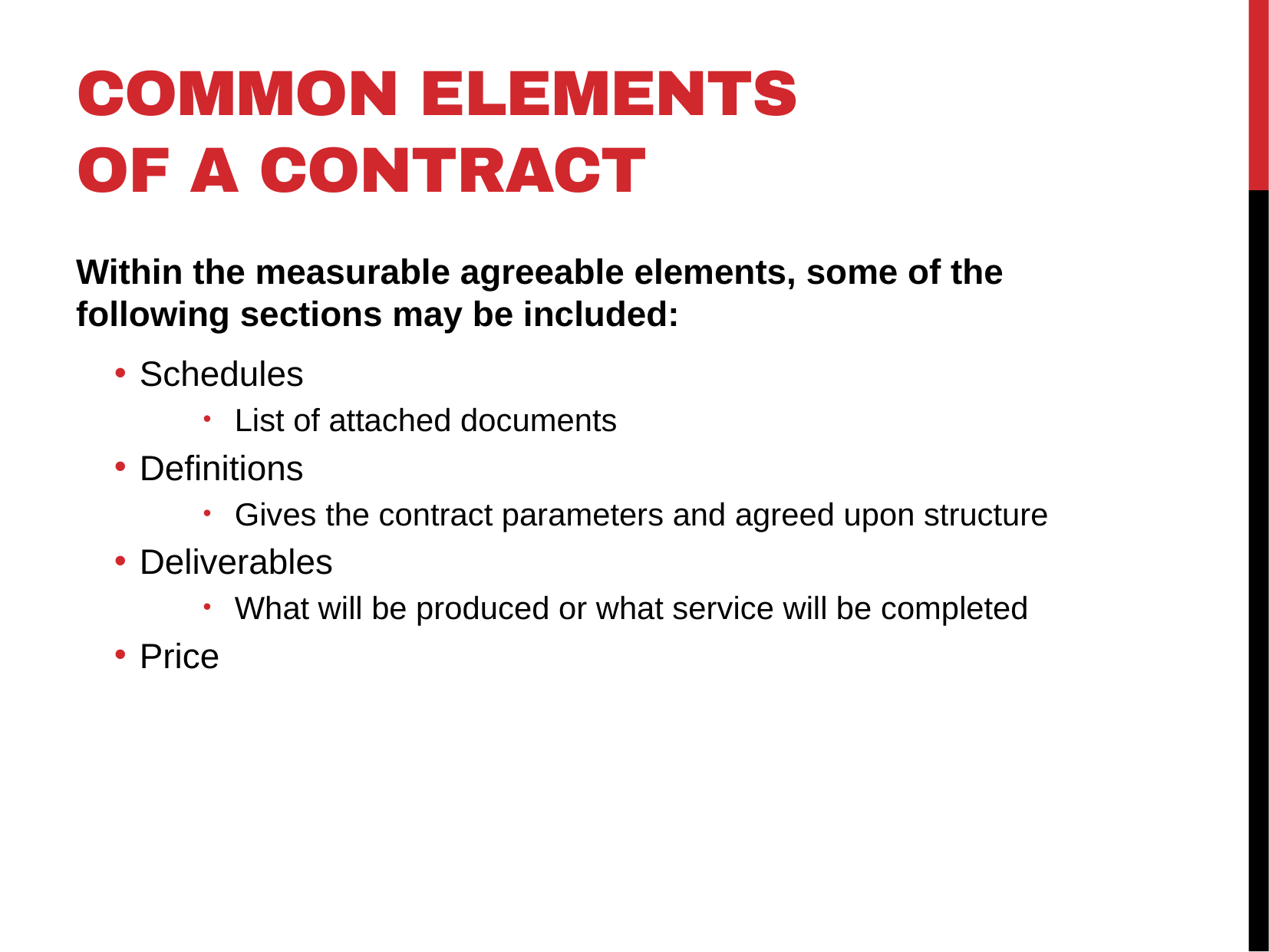

# Common Elements of a Contract
Within the measurable agreeable elements, some of the following sections may be included:
Schedules
List of attached documents
Definitions
Gives the contract parameters and agreed upon structure
Deliverables
What will be produced or what service will be completed
Price